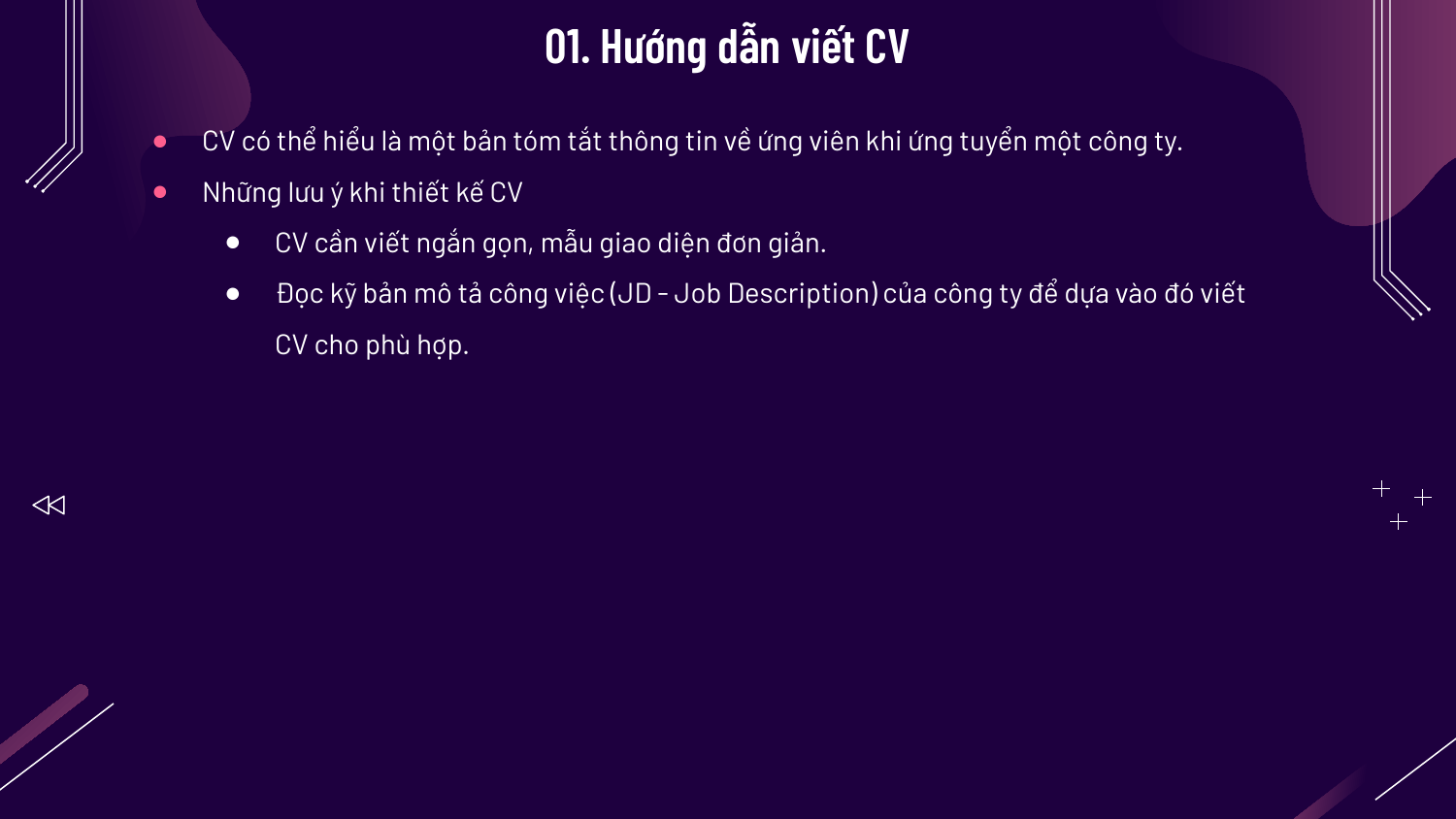

# 01. Hướng dẫn viết CV
CV có thể hiểu là một bản tóm tắt thông tin về ứng viên khi ứng tuyển một công ty.
Những lưu ý khi thiết kế CV
CV cần viết ngắn gọn, mẫu giao diện đơn giản.
Đọc kỹ bản mô tả công việc (JD - Job Description) của công ty để dựa vào đó viết CV cho phù hợp.